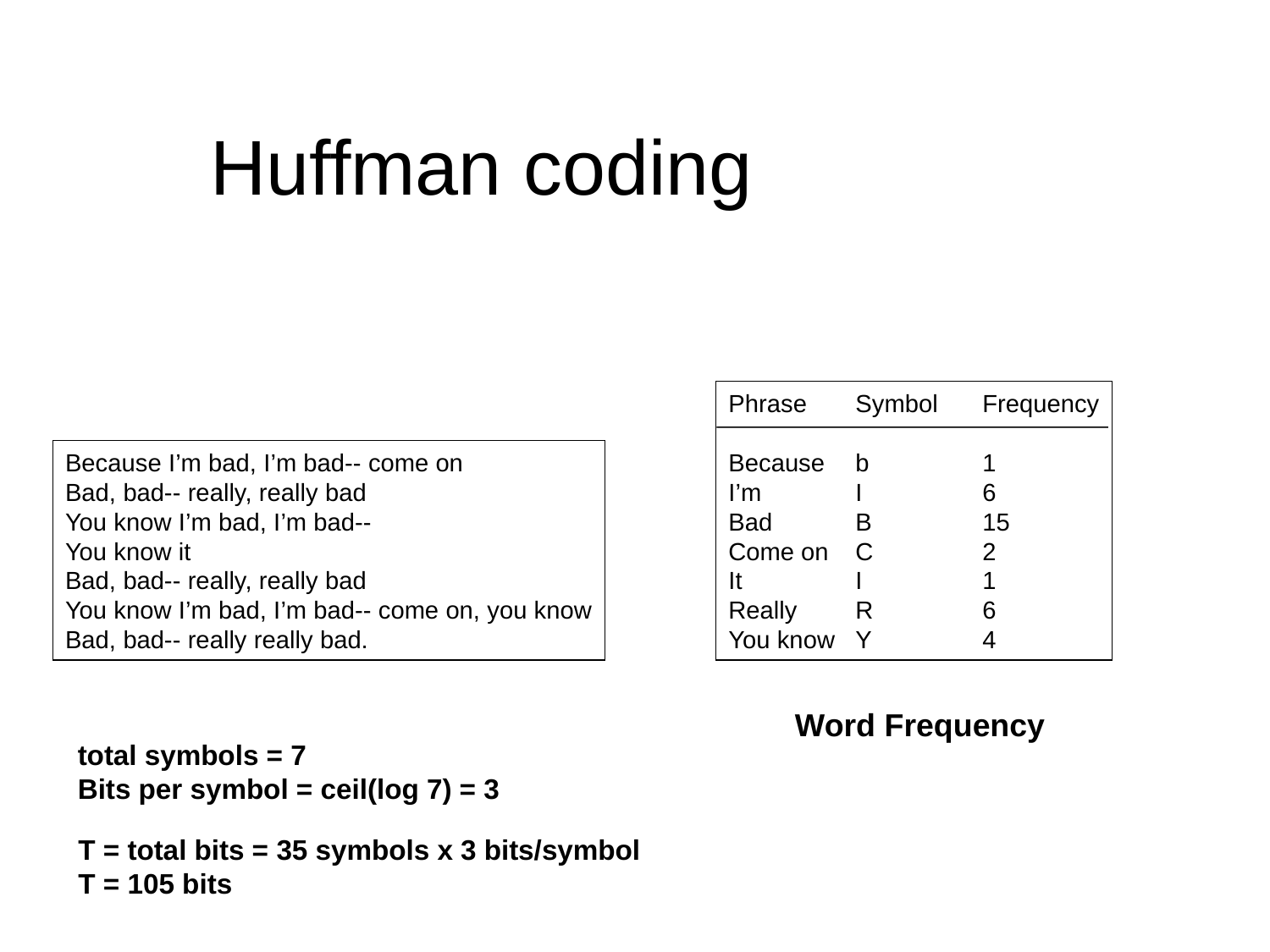

# Huffman coding
Phrase	Symbol	Frequency

Because	b	1
I’m	I	6
Bad	B	15
Come on 	C	2
It	I	1
Really	R	6
You know	Y	4

Because I’m bad, I’m bad-- come on
Bad, bad-- really, really bad
You know I’m bad, I’m bad--
You know it
Bad, bad-- really, really bad
You know I’m bad, I’m bad-- come on, you know
Bad, bad-- really really bad.
Word Frequency
total symbols = 7
Bits per symbol = ceil(log 7) = 3
T = total bits = 35 symbols x 3 bits/symbol
T = 105 bits